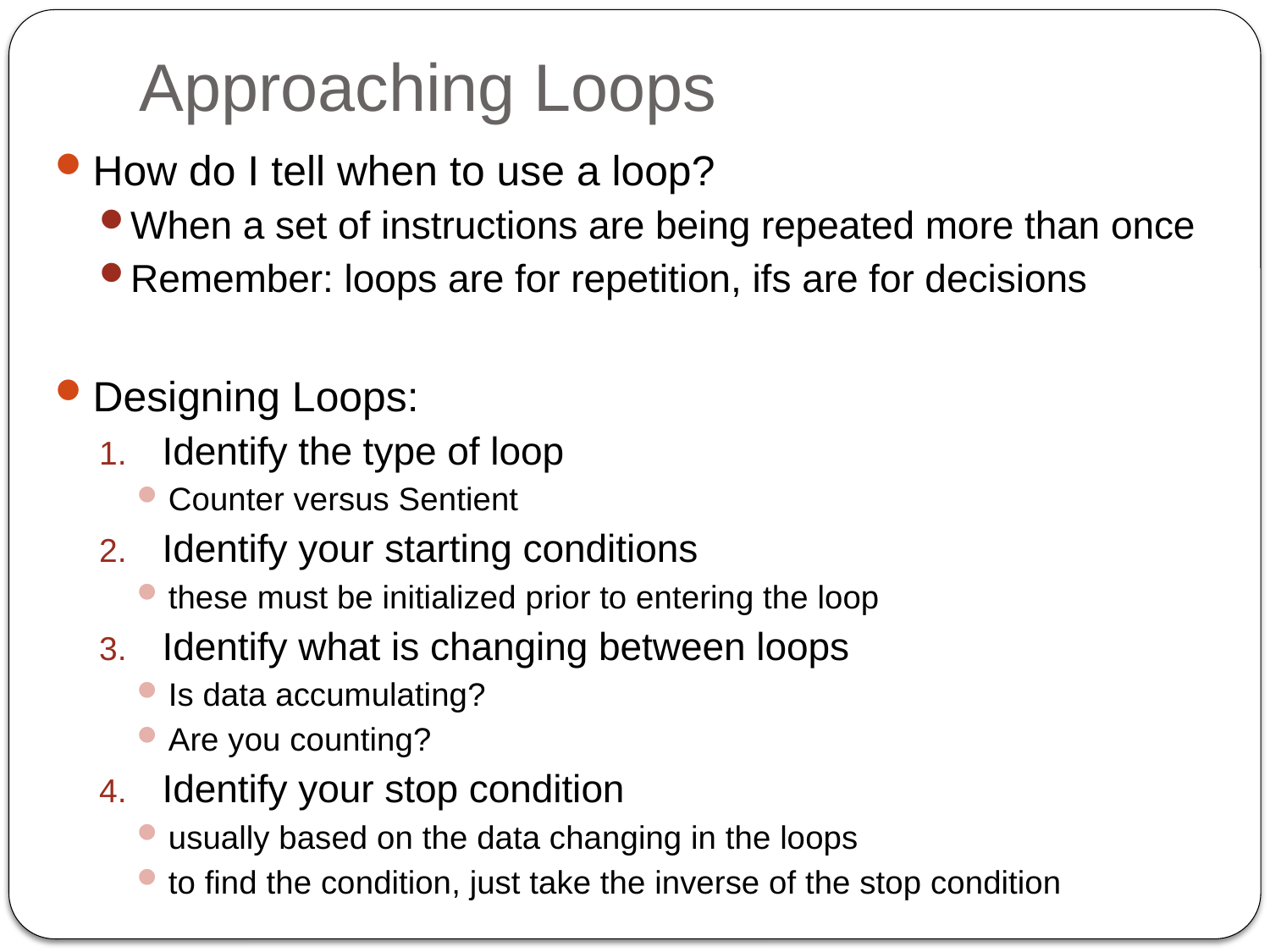

# Approaching Loops
How do I tell when to use a loop?
When a set of instructions are being repeated more than once
Remember: loops are for repetition, ifs are for decisions

Designing Loops:
Identify the type of loop
Counter versus Sentient
Identify your starting conditions
these must be initialized prior to entering the loop
Identify what is changing between loops
Is data accumulating?
Are you counting?
Identify your stop condition
usually based on the data changing in the loops
to find the condition, just take the inverse of the stop condition